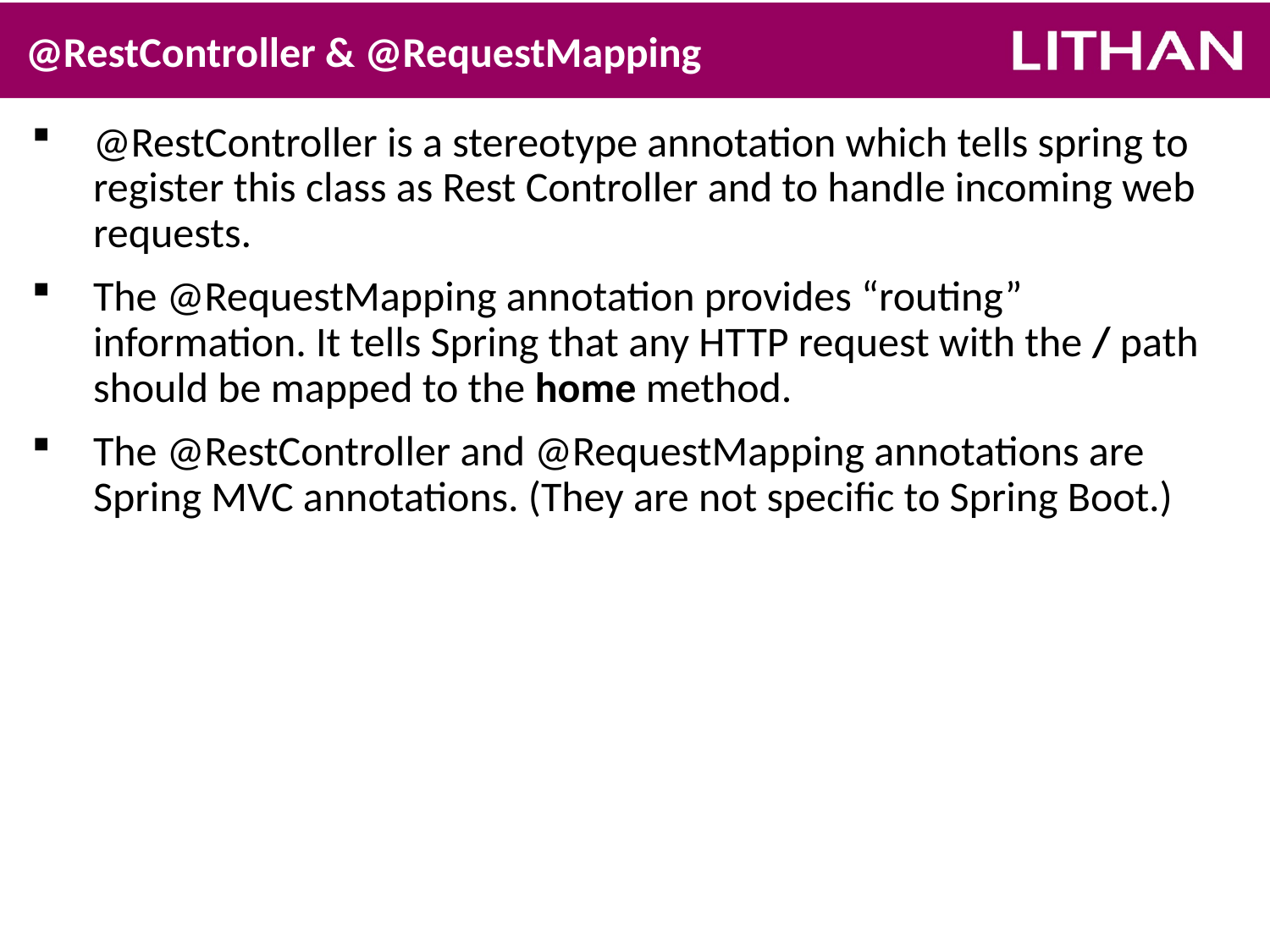

# @RestController & @RequestMapping
@RestController is a stereotype annotation which tells spring to register this class as Rest Controller and to handle incoming web requests.
The @RequestMapping annotation provides “routing” information. It tells Spring that any HTTP request with the / path should be mapped to the home method.
The @RestController and @RequestMapping annotations are Spring MVC annotations. (They are not specific to Spring Boot.)